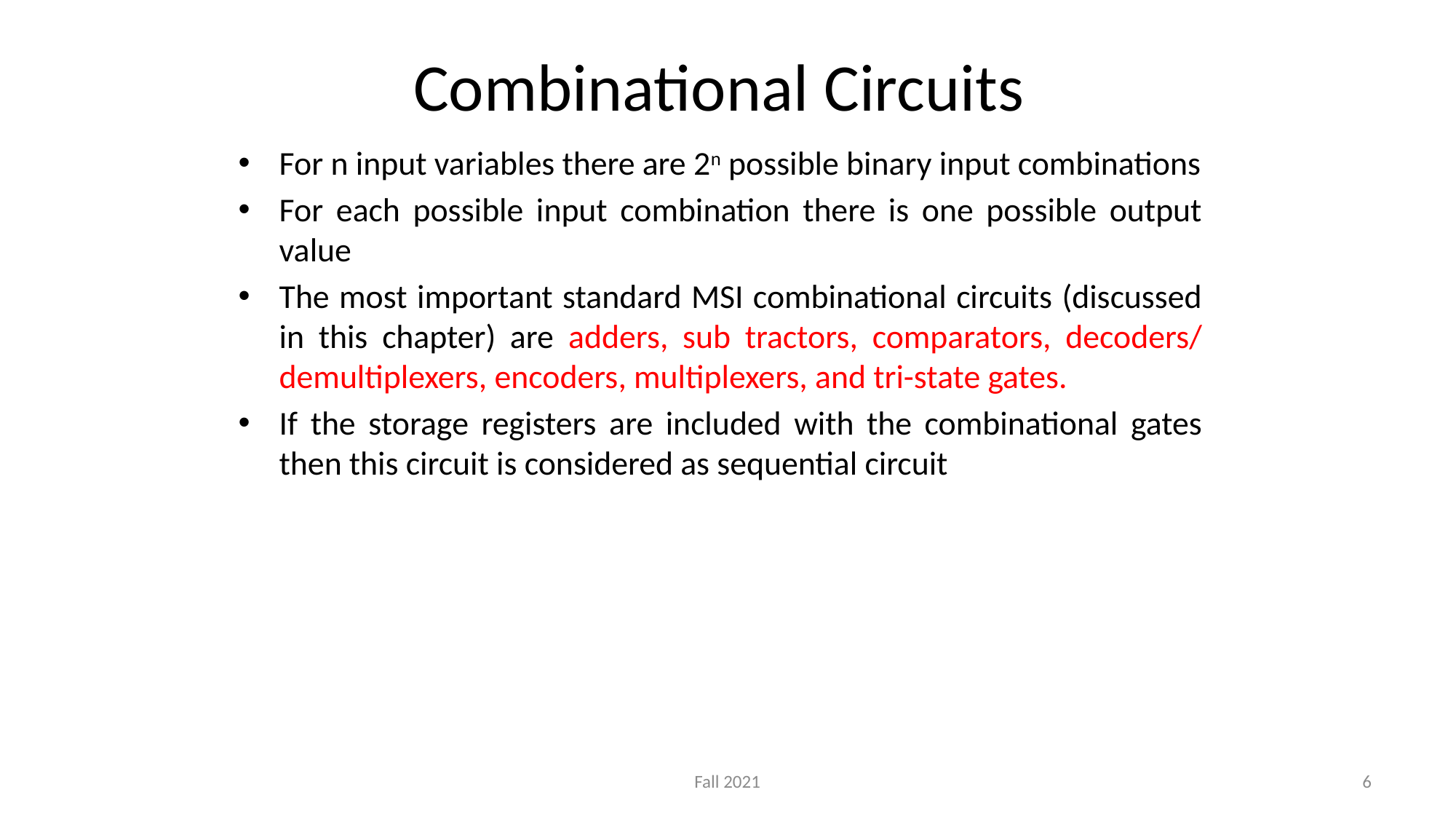

# Combinational Circuits
For n input variables there are 2n possible binary input combinations
For each possible input combination there is one possible output value
The most important standard MSI combinational circuits (discussed in this chapter) are adders, sub tractors, comparators, decoders/ demultiplexers, encoders, multiplexers, and tri-state gates.
If the storage registers are included with the combinational gates then this circuit is considered as sequential circuit
Fall 2021
6